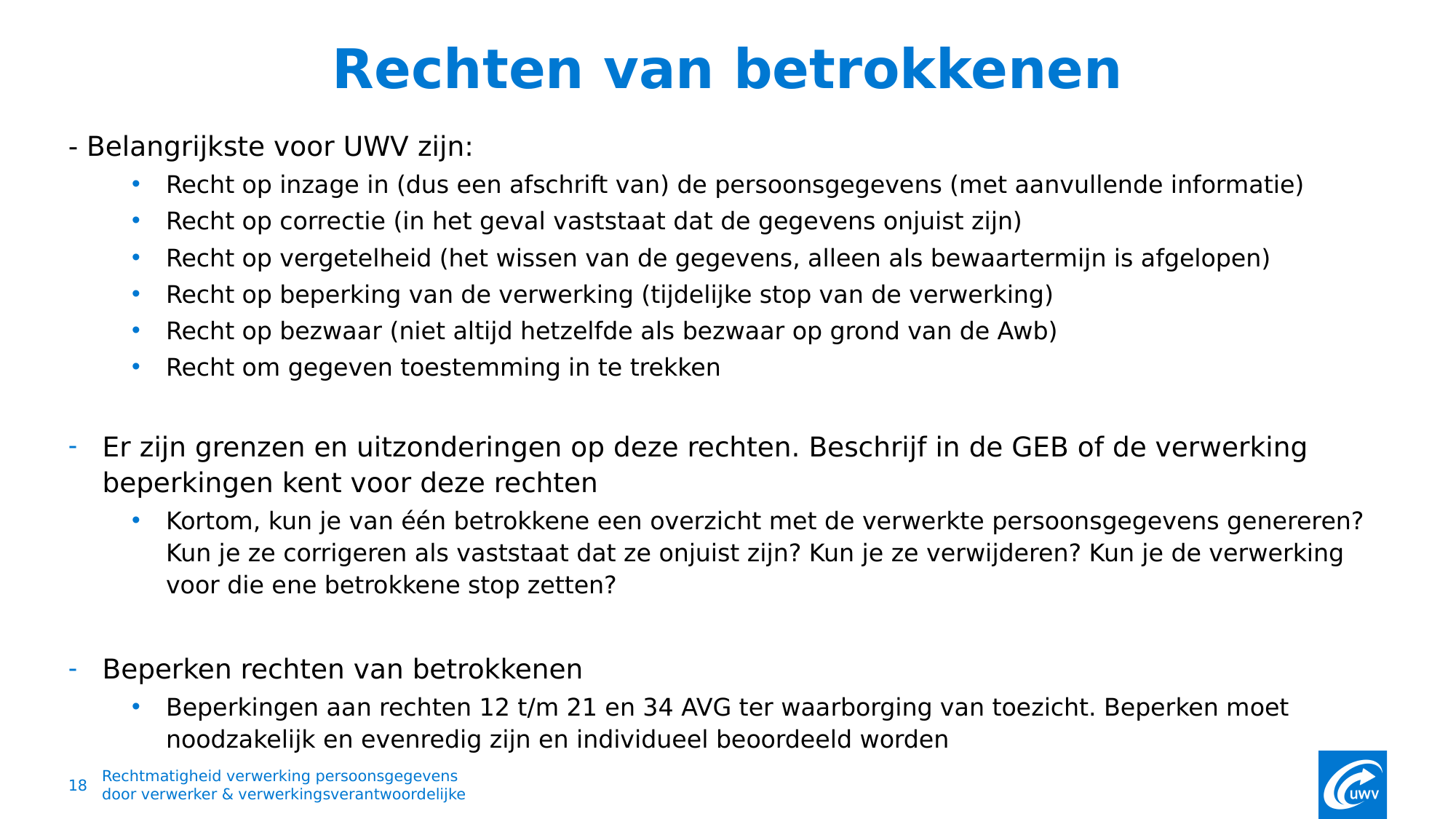

# Rechten van betrokkenen
- Belangrijkste voor UWV zijn:
Recht op inzage in (dus een afschrift van) de persoonsgegevens (met aanvullende informatie)
Recht op correctie (in het geval vaststaat dat de gegevens onjuist zijn)
Recht op vergetelheid (het wissen van de gegevens, alleen als bewaartermijn is afgelopen)
Recht op beperking van de verwerking (tijdelijke stop van de verwerking)
Recht op bezwaar (niet altijd hetzelfde als bezwaar op grond van de Awb)
Recht om gegeven toestemming in te trekken

Er zijn grenzen en uitzonderingen op deze rechten. Beschrijf in de GEB of de verwerking beperkingen kent voor deze rechten
Kortom, kun je van één betrokkene een overzicht met de verwerkte persoonsgegevens genereren? Kun je ze corrigeren als vaststaat dat ze onjuist zijn? Kun je ze verwijderen? Kun je de verwerking voor die ene betrokkene stop zetten?

Beperken rechten van betrokkenen
Beperkingen aan rechten 12 t/m 21 en 34 AVG ter waarborging van toezicht. Beperken moet noodzakelijk en evenredig zijn en individueel beoordeeld worden

18
Rechtmatigheid verwerking persoonsgegevens
door verwerker & verwerkingsverantwoordelijke